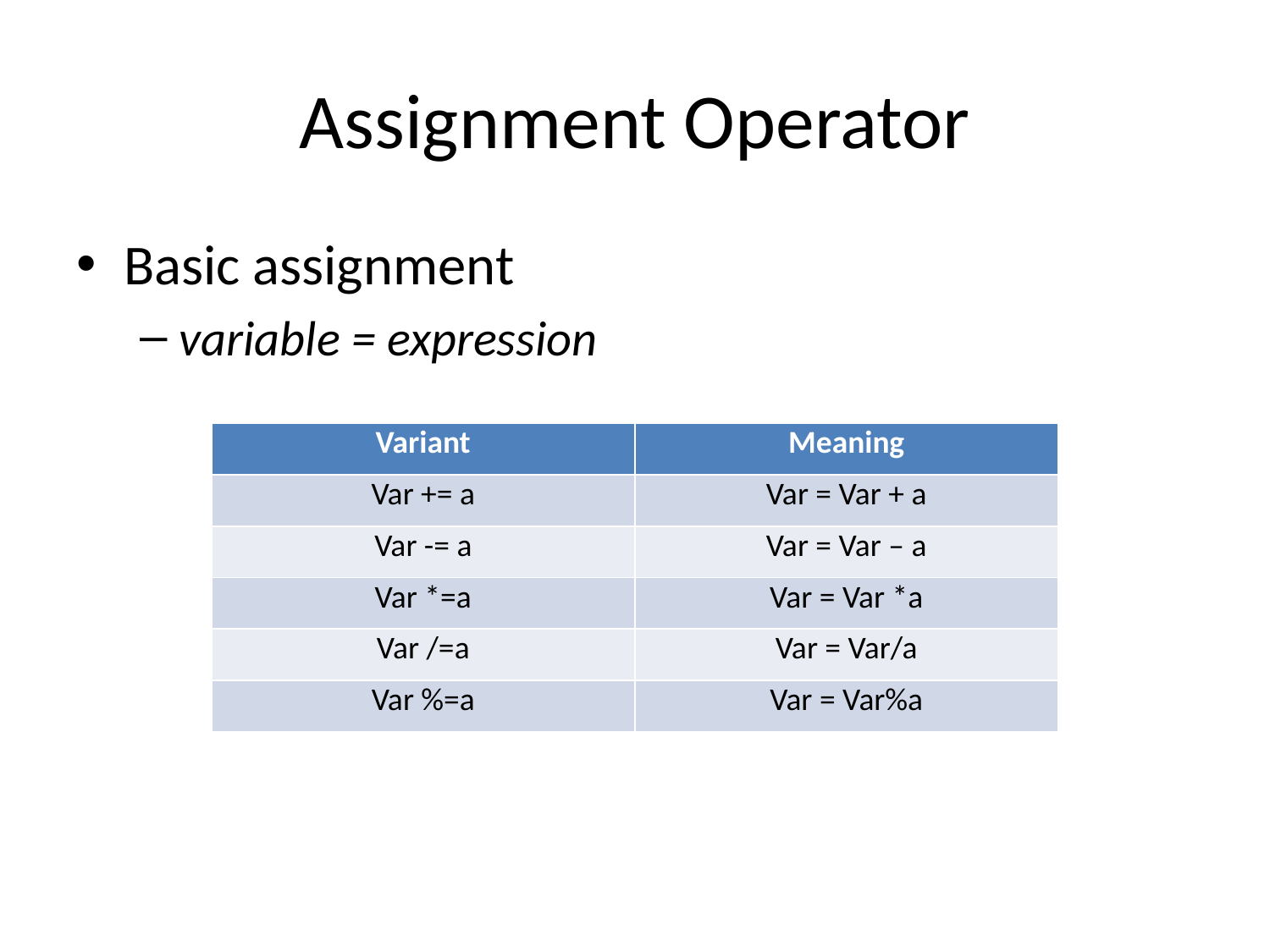

Assignment Operator
Basic assignment
variable = expression

| Variant | Meaning |
| --- | --- |
| Var += a | Var = Var + a |
| Var -= a | Var = Var – a |
| Var \*=a | Var = Var \*a |
| Var /=a | Var = Var/a |
| Var %=a | Var = Var%a |